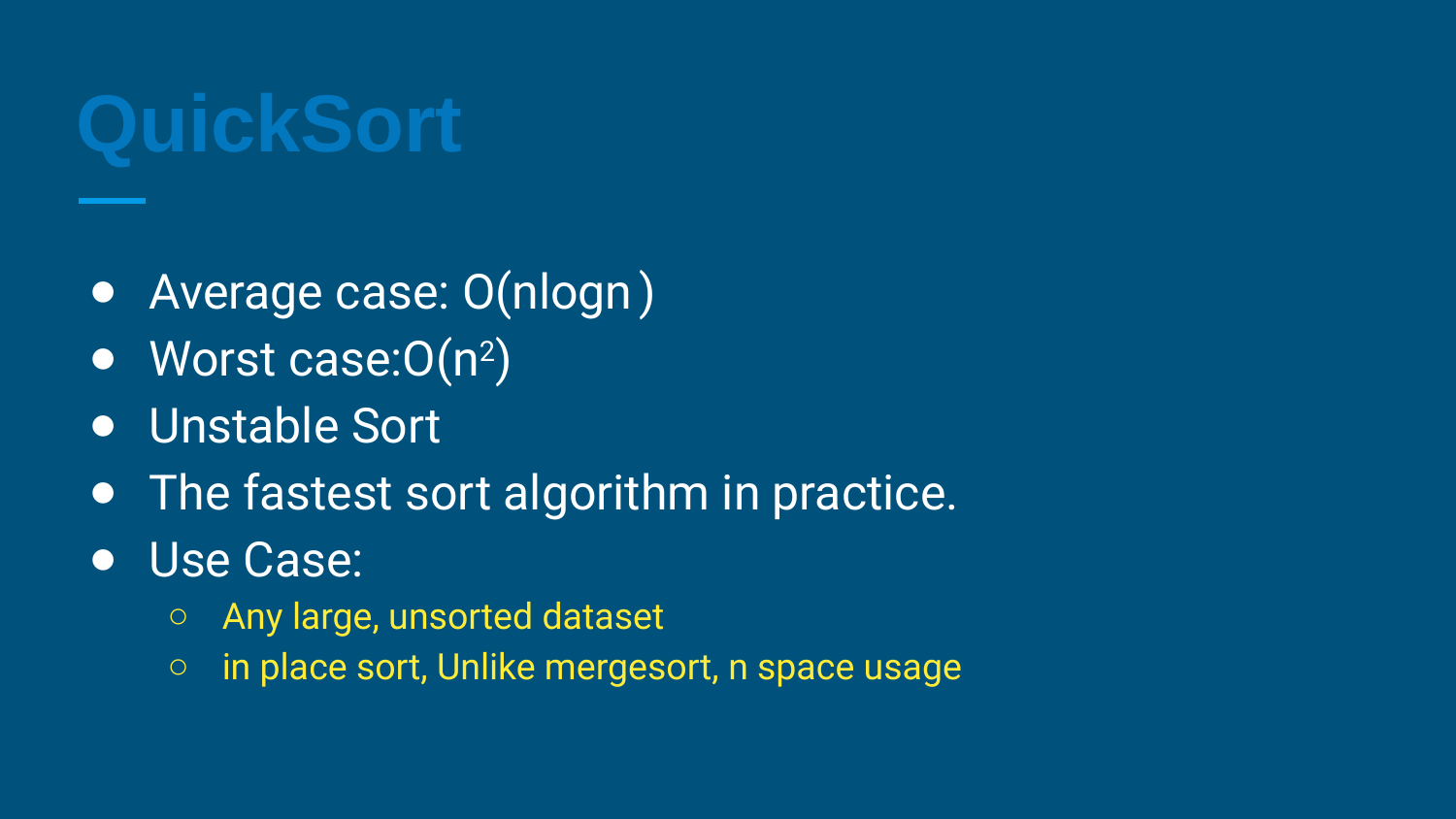

# QuickSort
Average case: O(nlogn )
Worst case:O(n2)
Unstable Sort
The fastest sort algorithm in practice.
Use Case:
Any large, unsorted dataset
in place sort, Unlike mergesort, n space usage